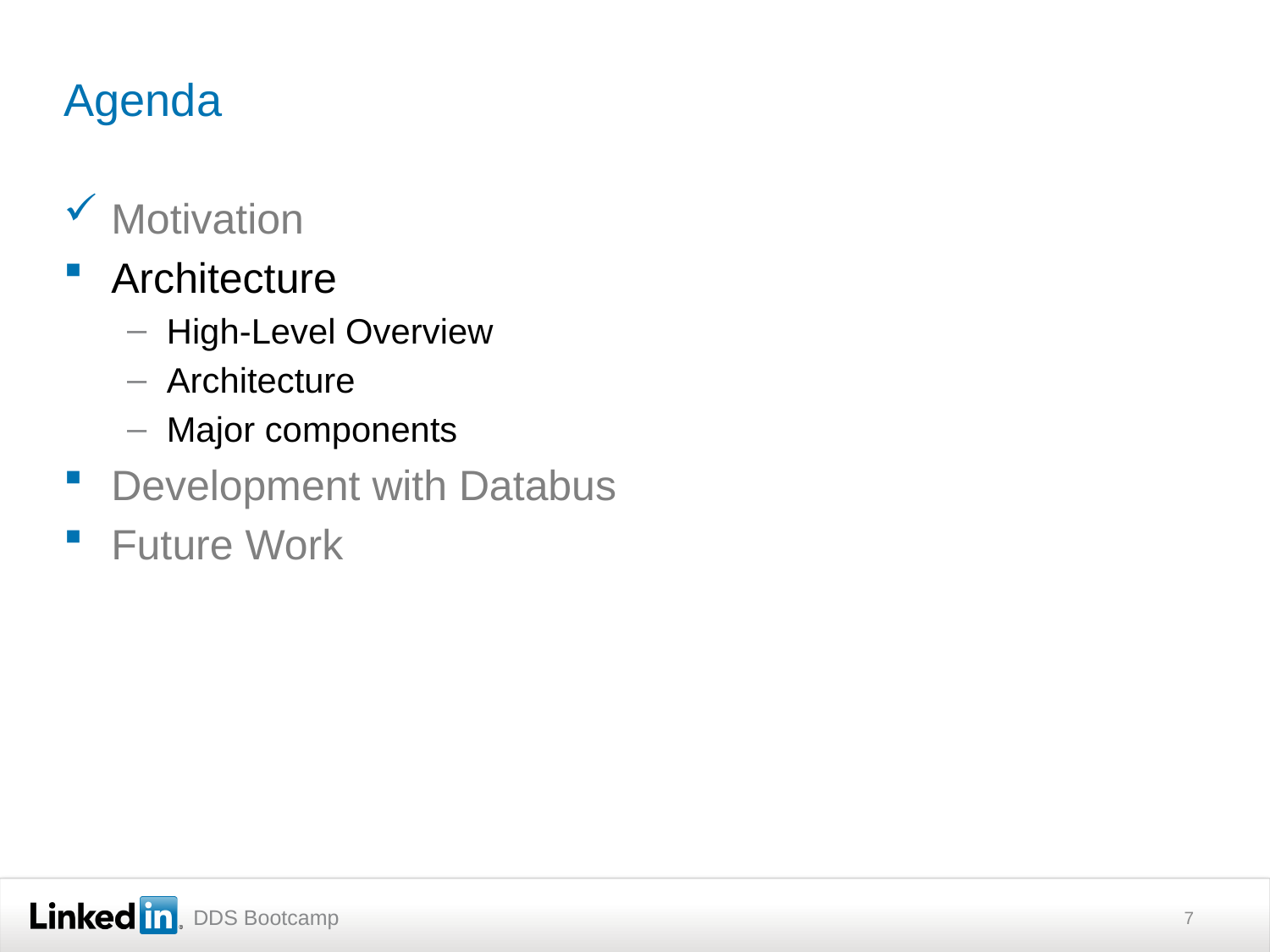

# Agenda
Motivation
Architecture
High-Level Overview
Architecture
Major components
Development with Databus
Future Work

7